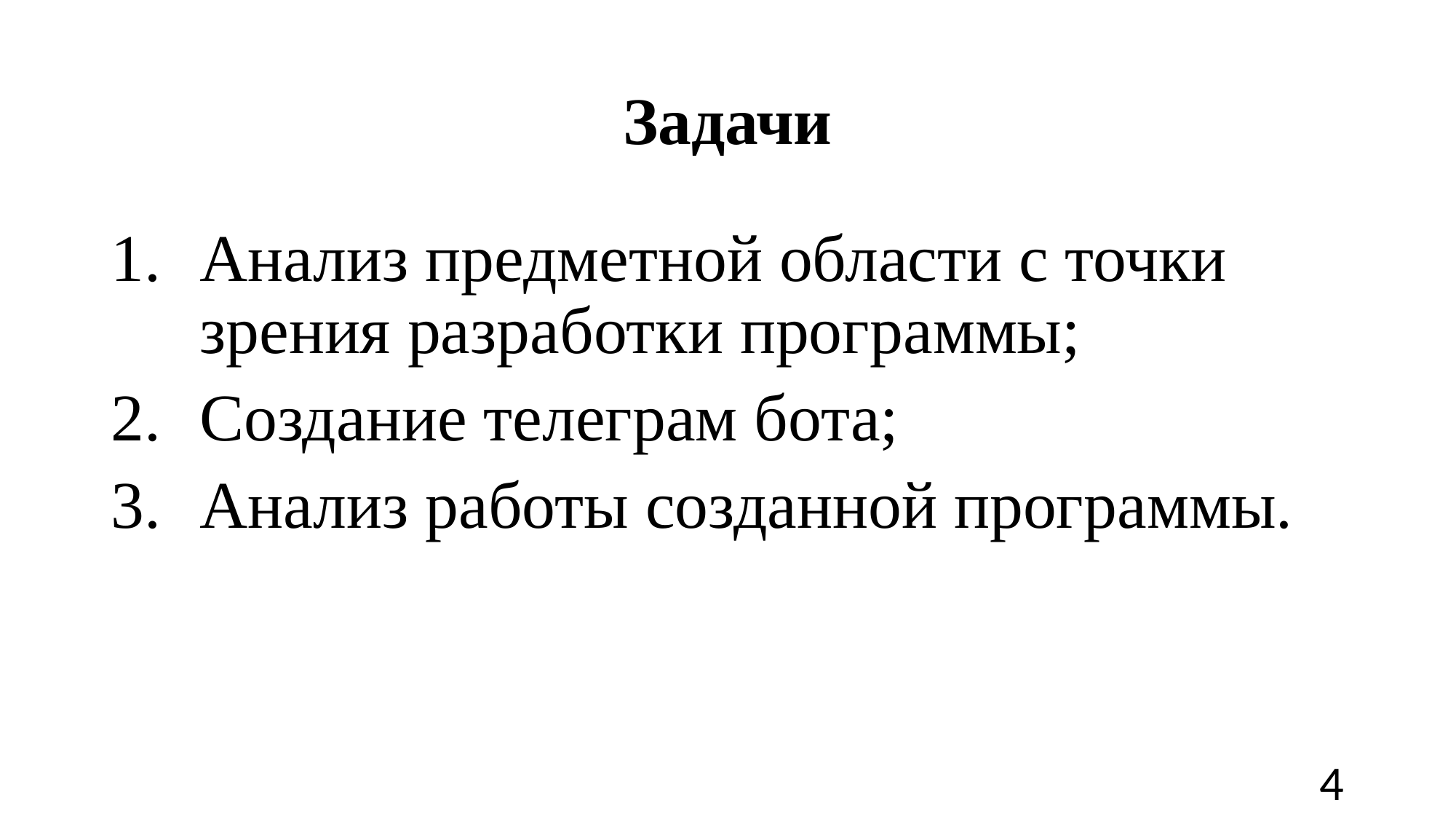

# Задачи
Анализ предметной области с точки зрения разработки программы;
Создание телеграм бота;
Анализ работы созданной программы.

4